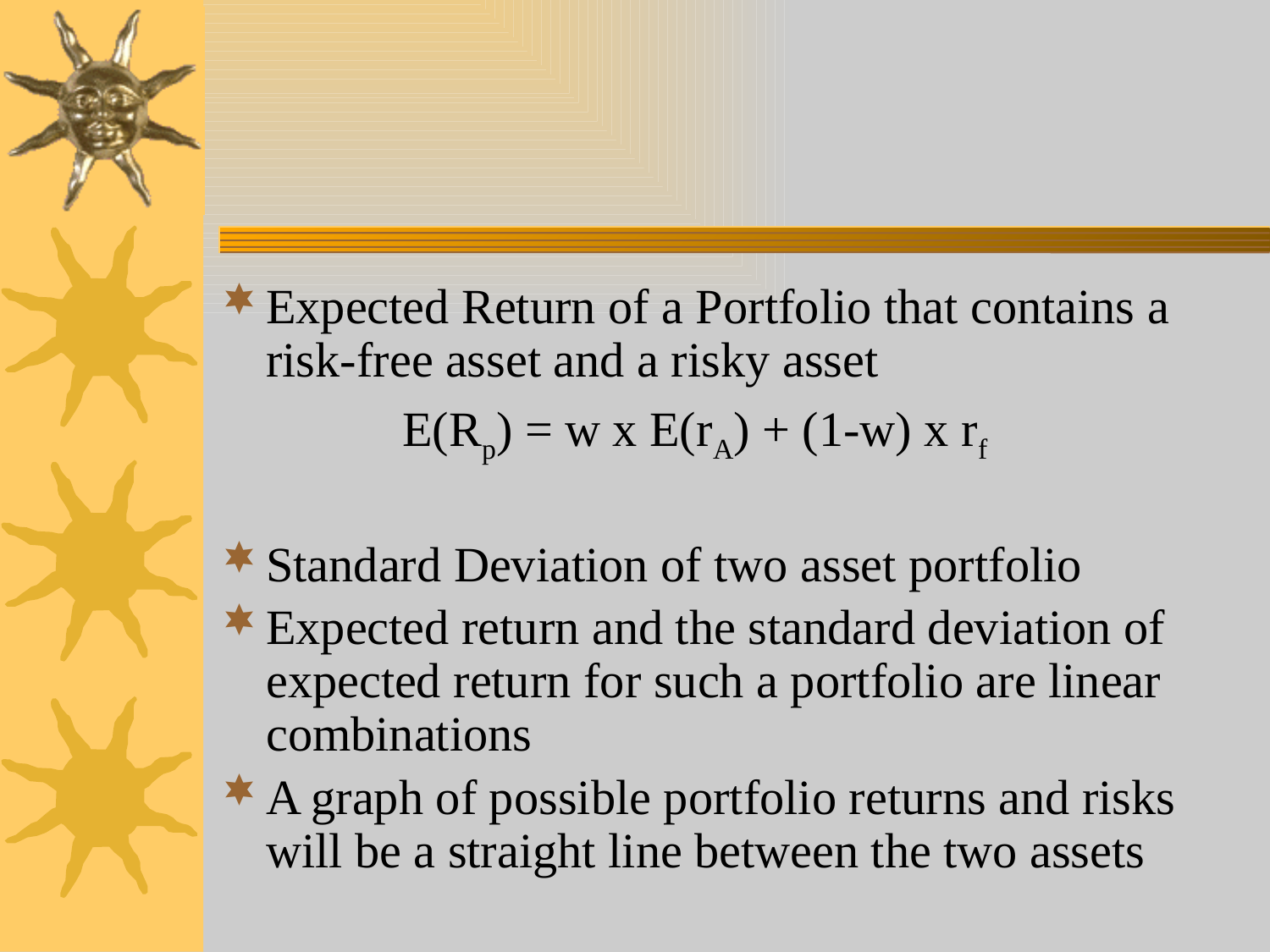

#
Expected Return of a Portfolio that contains a risk-free asset and a risky asset
               E(Rp) = w x E(rA) + (1-w) x rf

Standard Deviation of two asset portfolio
Expected return and the standard deviation of expected return for such a portfolio are linear combinations
A graph of possible portfolio returns and risks will be a straight line between the two assets